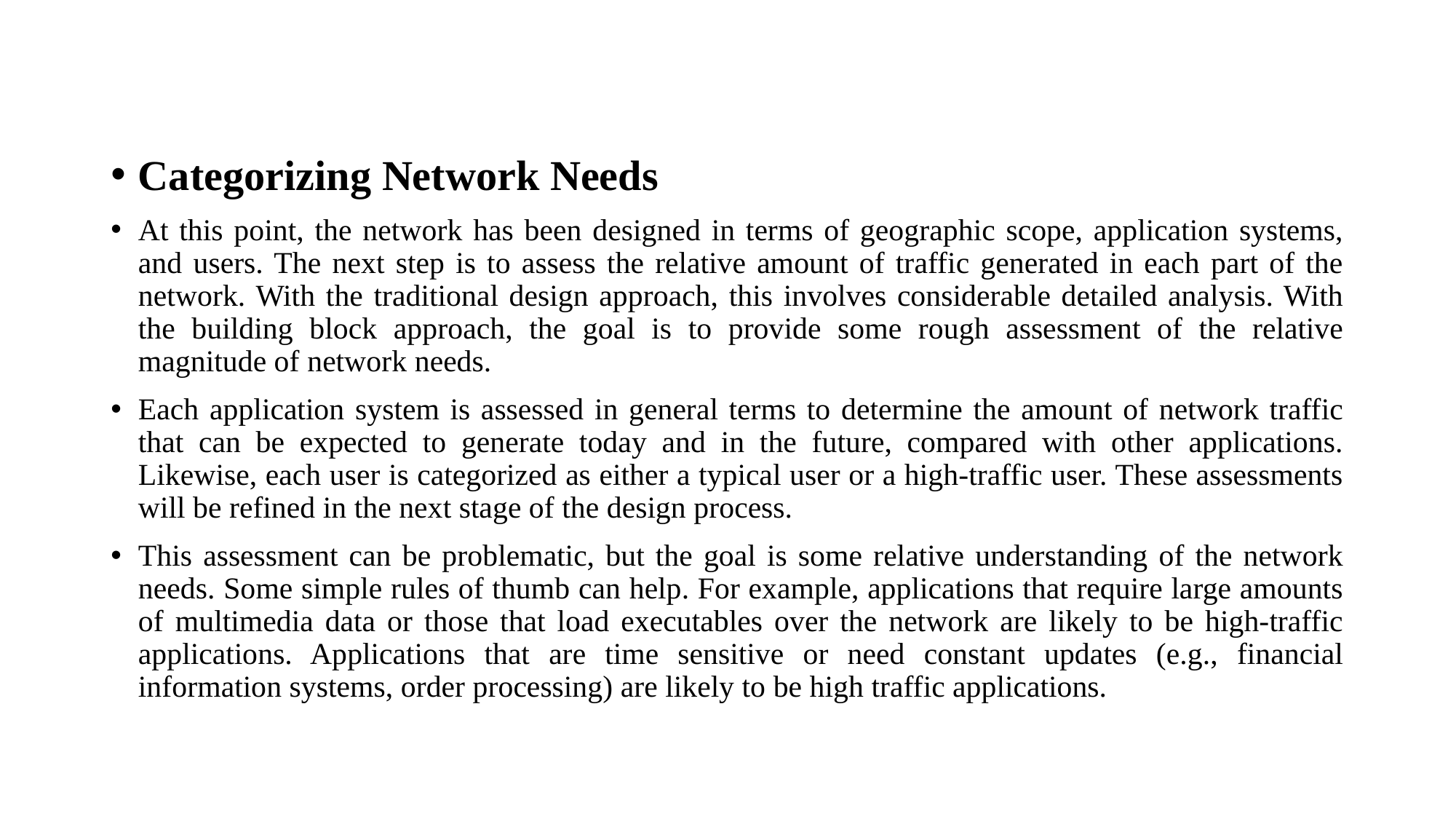

#
Categorizing Network Needs
At this point, the network has been designed in terms of geographic scope, application systems, and users. The next step is to assess the relative amount of traffic generated in each part of the network. With the traditional design approach, this involves considerable detailed analysis. With the building block approach, the goal is to provide some rough assessment of the relative magnitude of network needs.
Each application system is assessed in general terms to determine the amount of network traffic that can be expected to generate today and in the future, compared with other applications. Likewise, each user is categorized as either a typical user or a high-traffic user. These assessments will be refined in the next stage of the design process.
This assessment can be problematic, but the goal is some relative understanding of the network needs. Some simple rules of thumb can help. For example, applications that require large amounts of multimedia data or those that load executables over the network are likely to be high-traffic applications. Applications that are time sensitive or need constant updates (e.g., financial information systems, order processing) are likely to be high traffic applications.